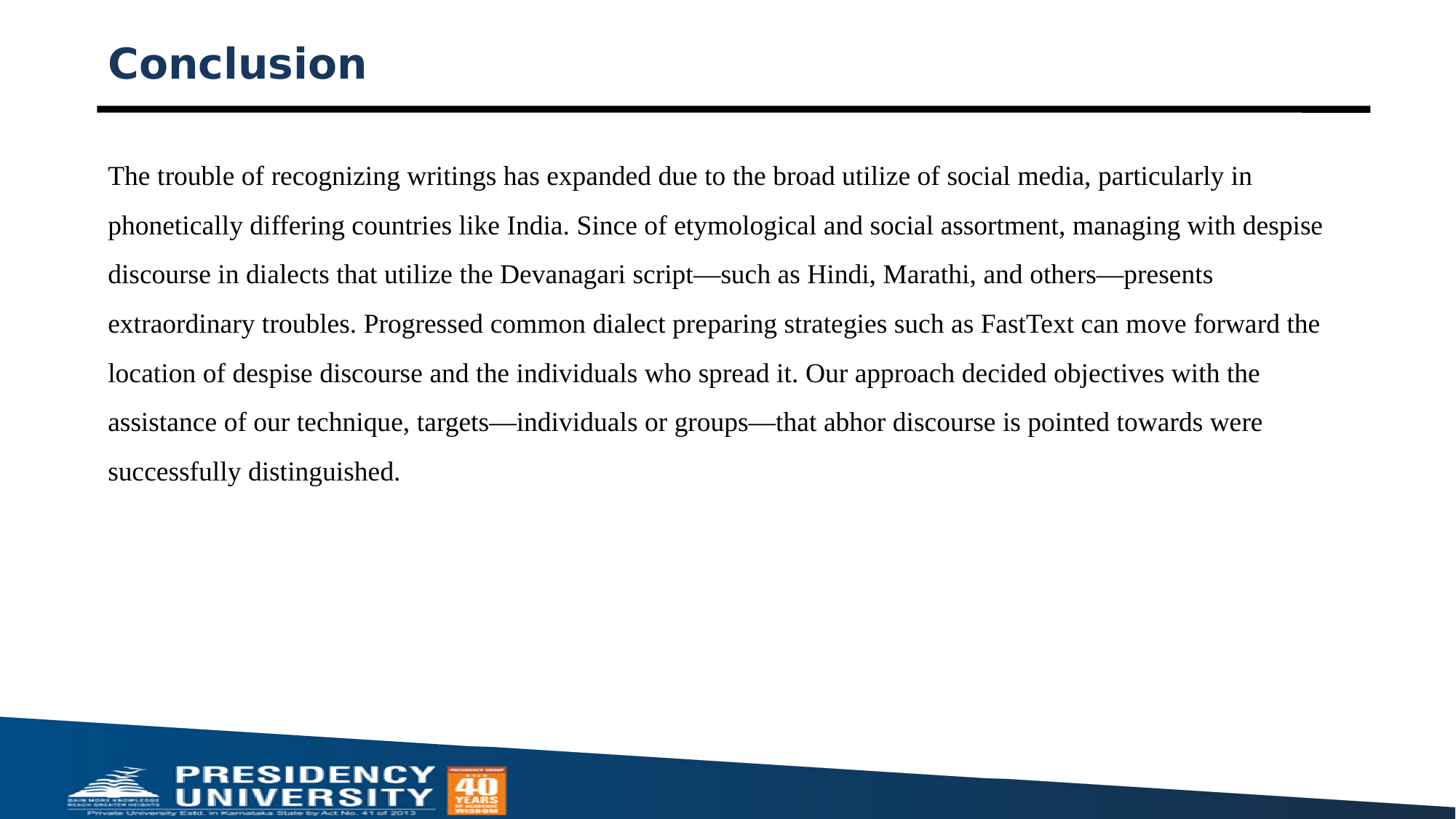

# Conclusion
The trouble of recognizing writings has expanded due to the broad utilize of social media, particularly in phonetically differing countries like India. Since of etymological and social assortment, managing with despise discourse in dialects that utilize the Devanagari script—such as Hindi, Marathi, and others—presents extraordinary troubles. Progressed common dialect preparing strategies such as FastText can move forward the location of despise discourse and the individuals who spread it. Our approach decided objectives with the assistance of our technique, targets—individuals or groups—that abhor discourse is pointed towards were successfully distinguished.